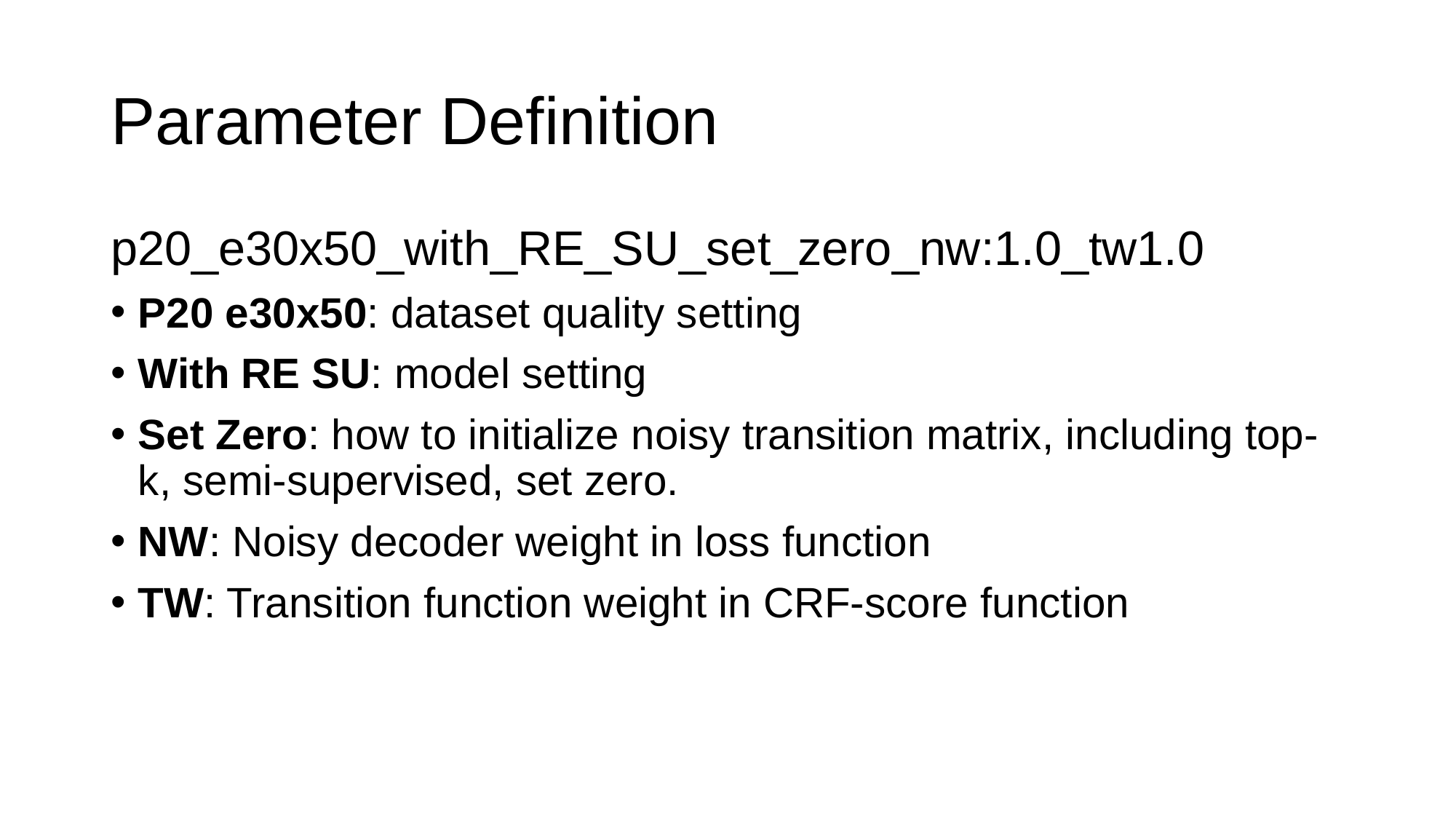

# Parameter Definition
p20_e30x50_with_RE_SU_set_zero_nw:1.0_tw1.0
P20 e30x50: dataset quality setting
With RE SU: model setting
Set Zero: how to initialize noisy transition matrix, including top-k, semi-supervised, set zero.
NW: Noisy decoder weight in loss function
TW: Transition function weight in CRF-score function